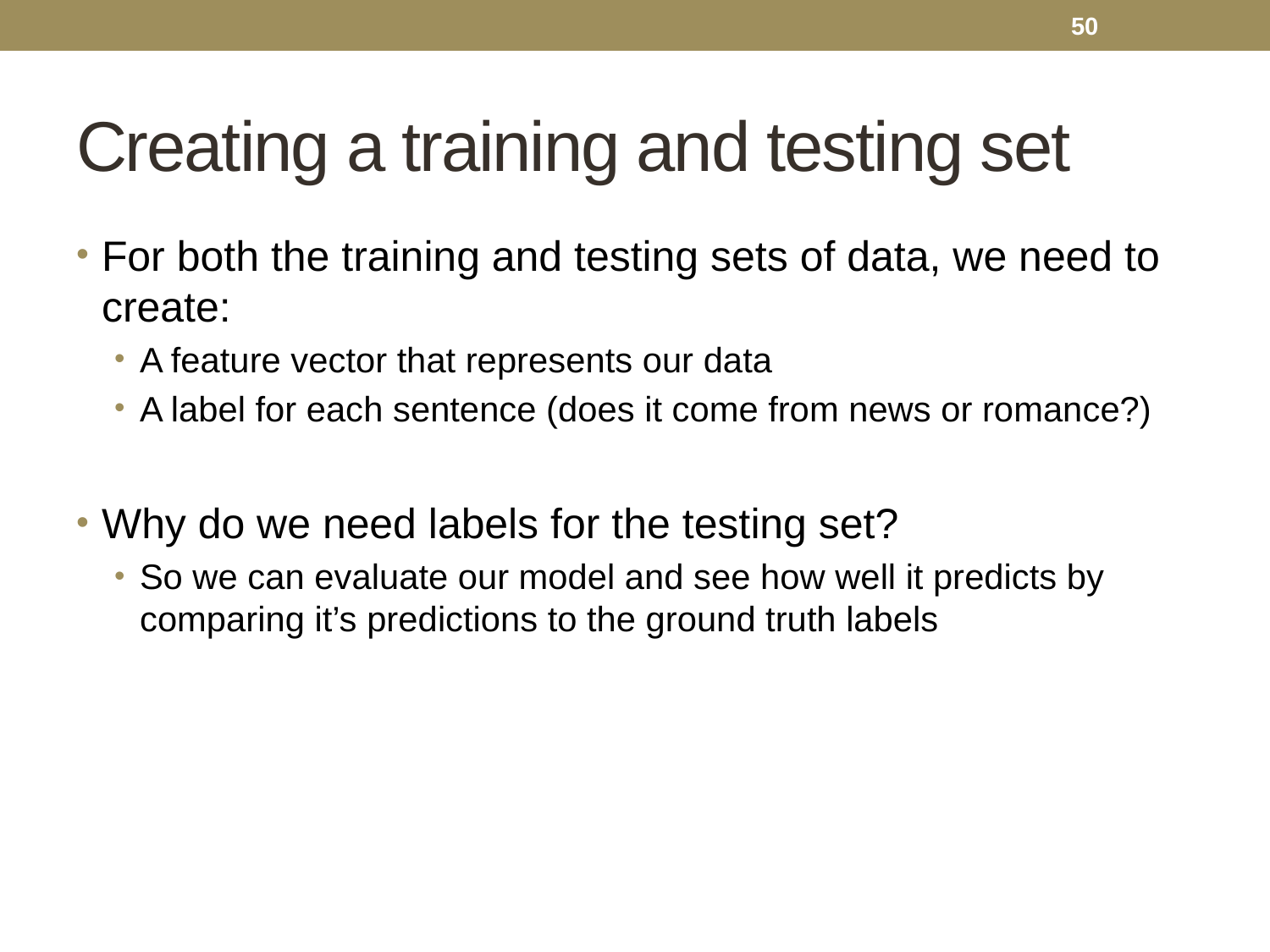

50
# Creating a training and testing set
For both the training and testing sets of data, we need to create:
A feature vector that represents our data
A label for each sentence (does it come from news or romance?)

Why do we need labels for the testing set?
So we can evaluate our model and see how well it predicts by comparing it’s predictions to the ground truth labels